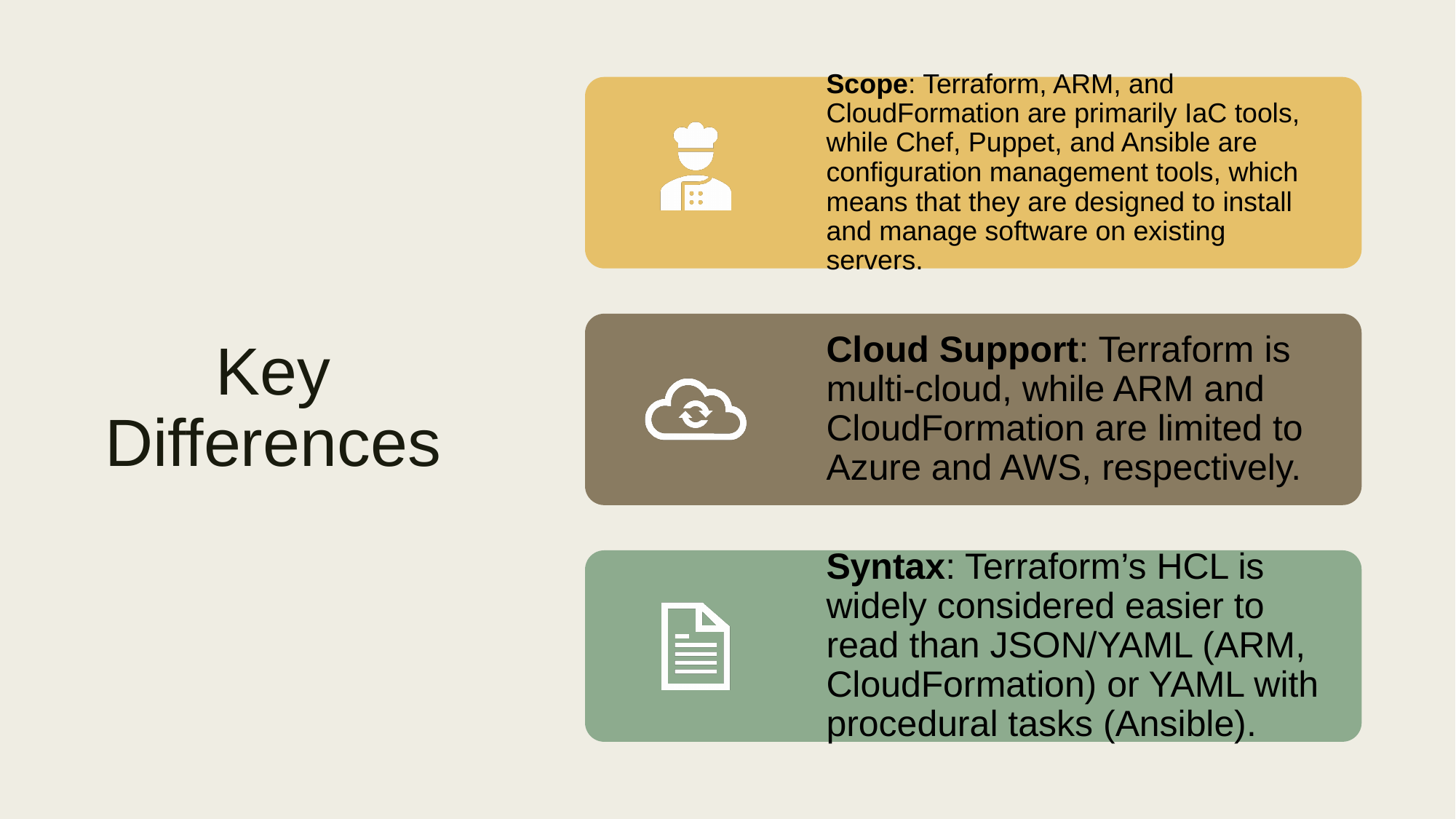

# Key Differences
Scope: Terraform, ARM, and CloudFormation are primarily IaC tools, while Chef, Puppet, and Ansible are configuration management tools, which means that they are designed to install and manage software on existing servers.
Cloud Support: Terraform is multi-cloud, while ARM and CloudFormation are limited to Azure and AWS, respectively.
Syntax: Terraform’s HCL is widely considered easier to read than JSON/YAML (ARM, CloudFormation) or YAML with procedural tasks (Ansible).